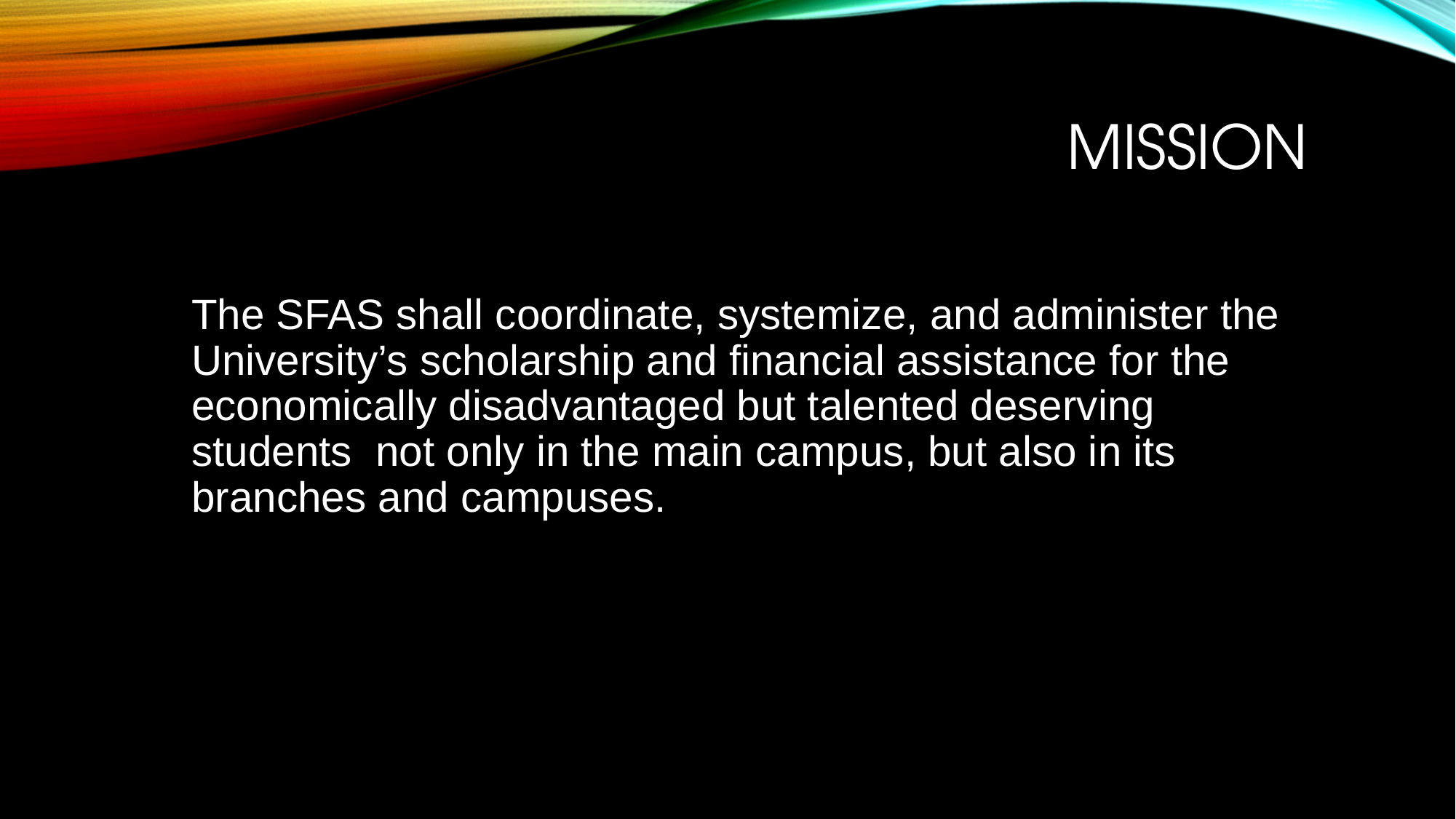

# Mission
The SFAS shall coordinate, systemize, and administer the University’s scholarship and financial assistance for the economically disadvantaged but talented deserving students  not only in the main campus, but also in its branches and campuses.